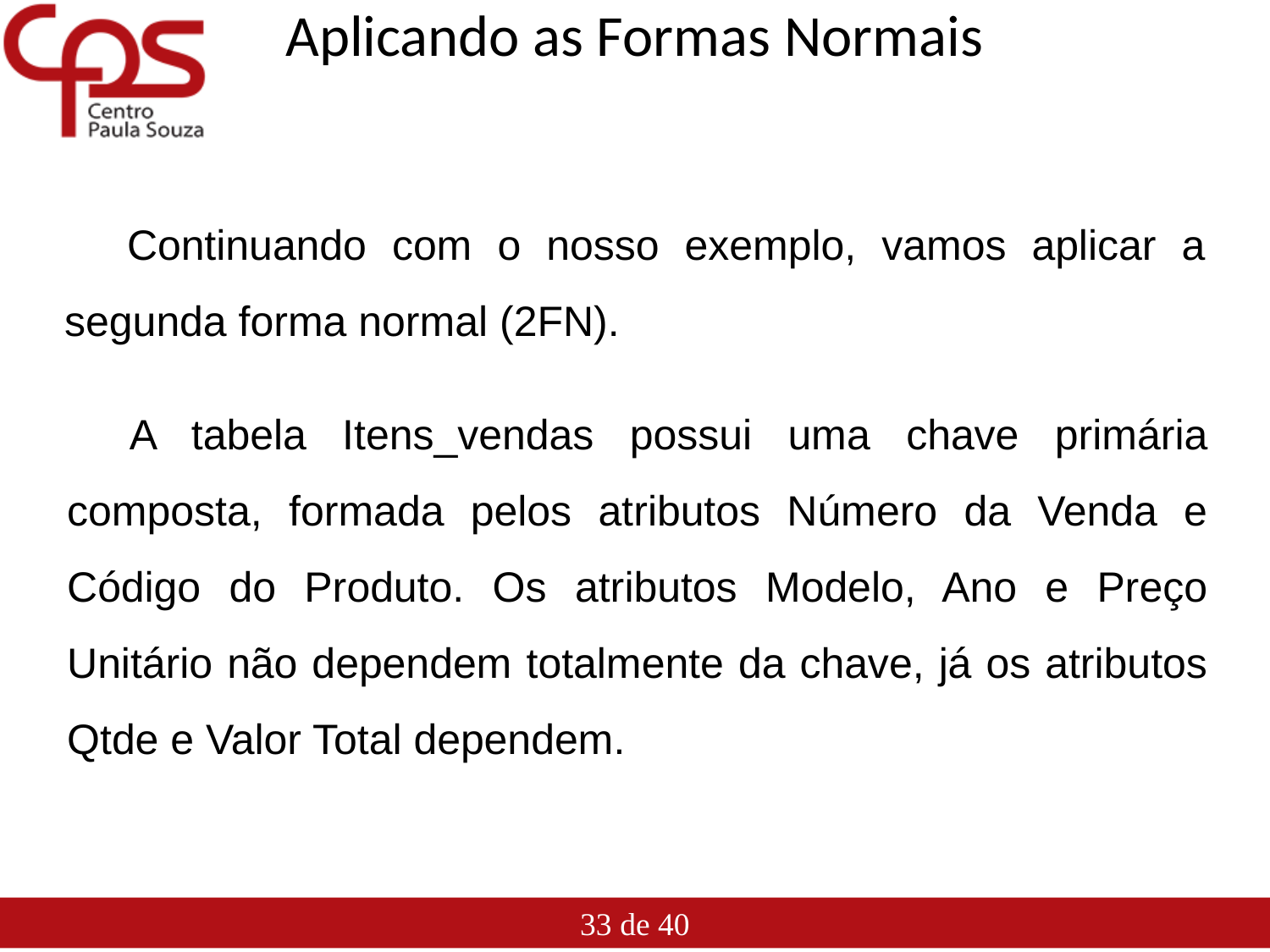

# Aplicando as Formas Normais
Continuando com o nosso exemplo, vamos aplicar a segunda forma normal (2FN).
A tabela Itens_vendas possui uma chave primária composta, formada pelos atributos Número da Venda e Código do Produto. Os atributos Modelo, Ano e Preço Unitário não dependem totalmente da chave, já os atributos Qtde e Valor Total dependem.